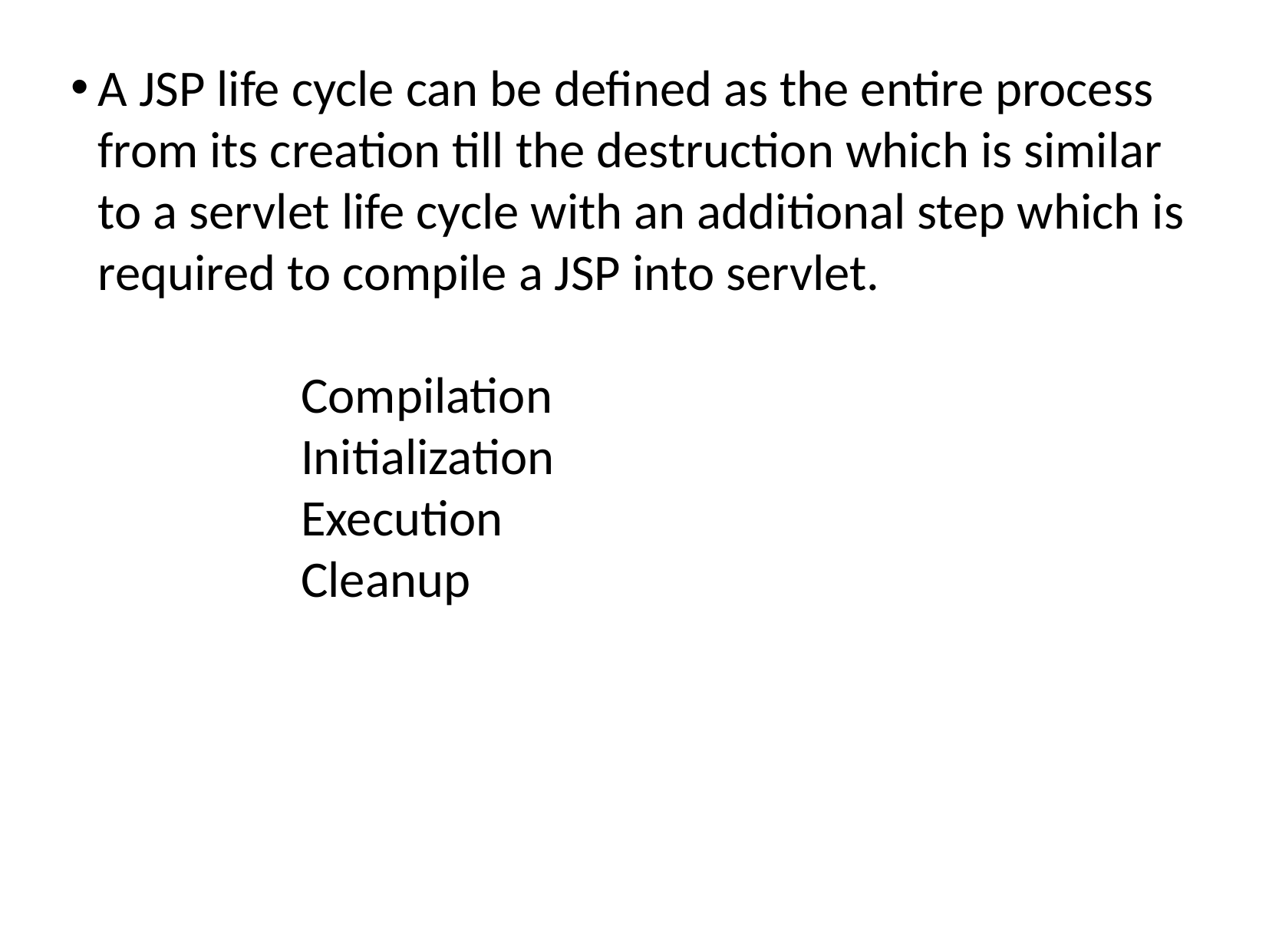

A JSP life cycle can be defined as the entire process from its creation till the destruction which is similar to a servlet life cycle with an additional step which is required to compile a JSP into servlet.

		Compilation
		Initialization
		Execution
		Cleanup